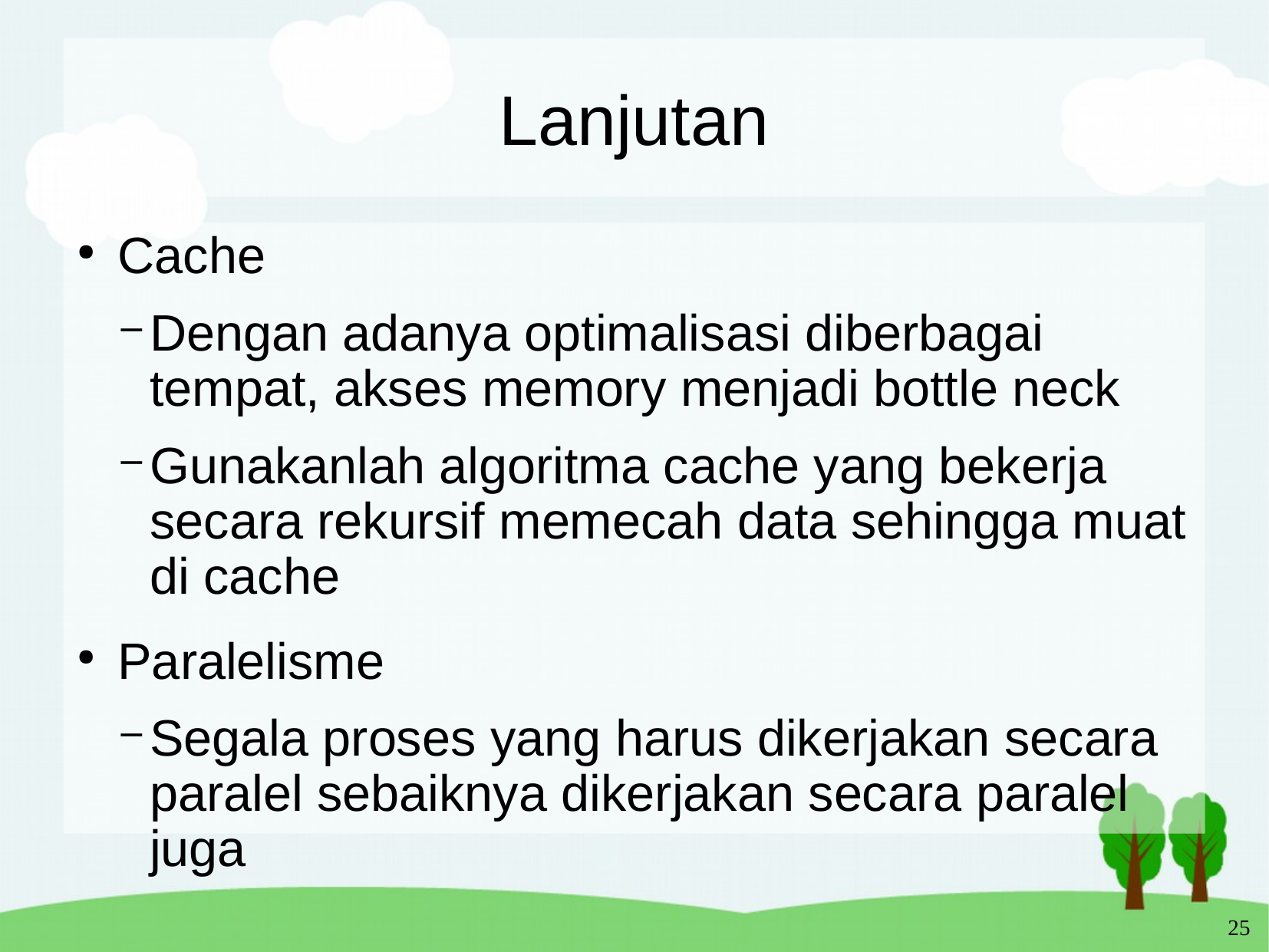

Lanjutan
Cache
Dengan adanya optimalisasi diberbagai tempat, akses memory menjadi bottle neck
Gunakanlah algoritma cache yang bekerja secara rekursif memecah data sehingga muat di cache
Paralelisme
Segala proses yang harus dikerjakan secara paralel sebaiknya dikerjakan secara paralel juga
25